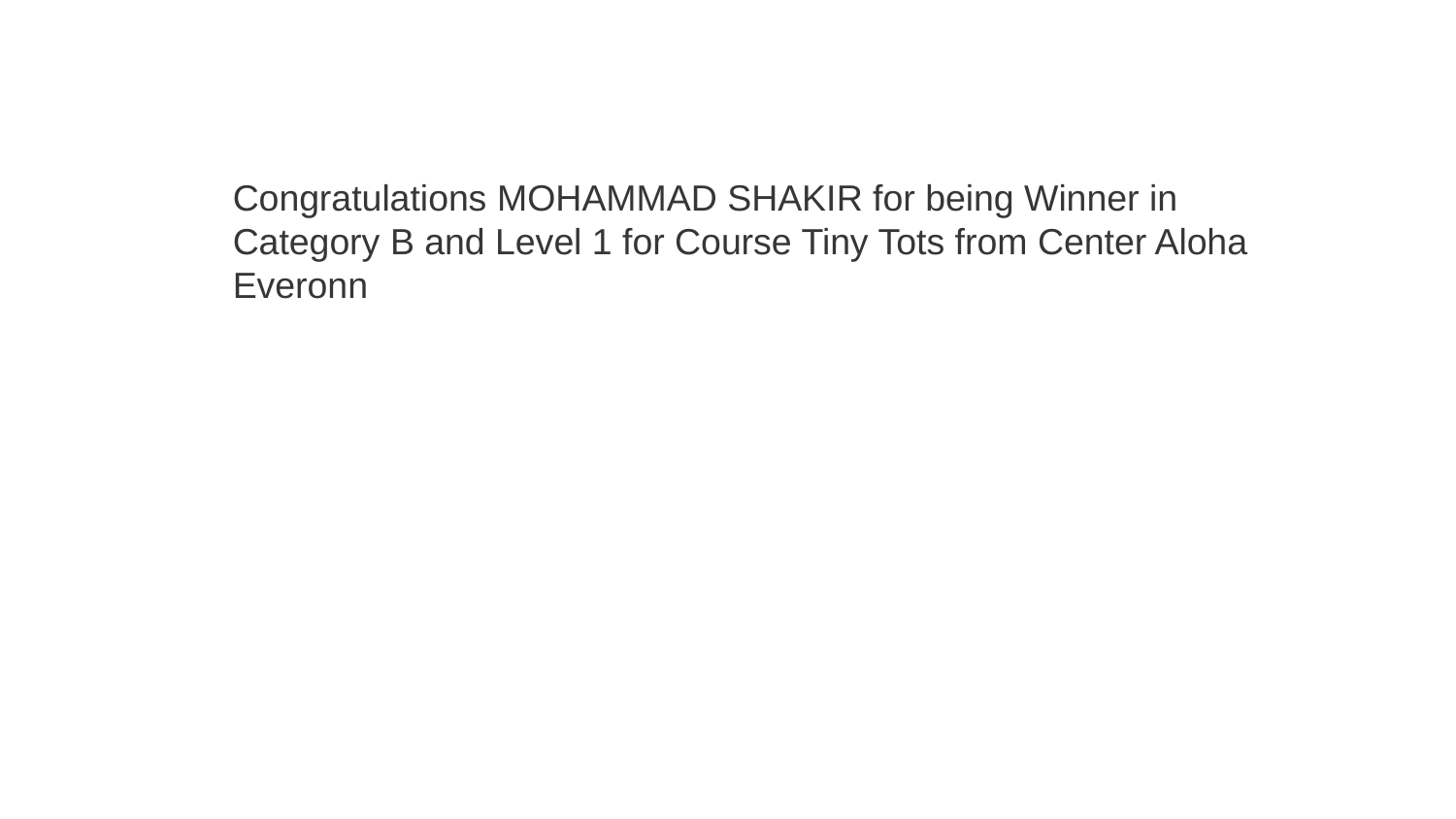

Congratulations MOHAMMAD SHAKIR for being Winner in Category B and Level 1 for Course Tiny Tots from Center Aloha Everonn